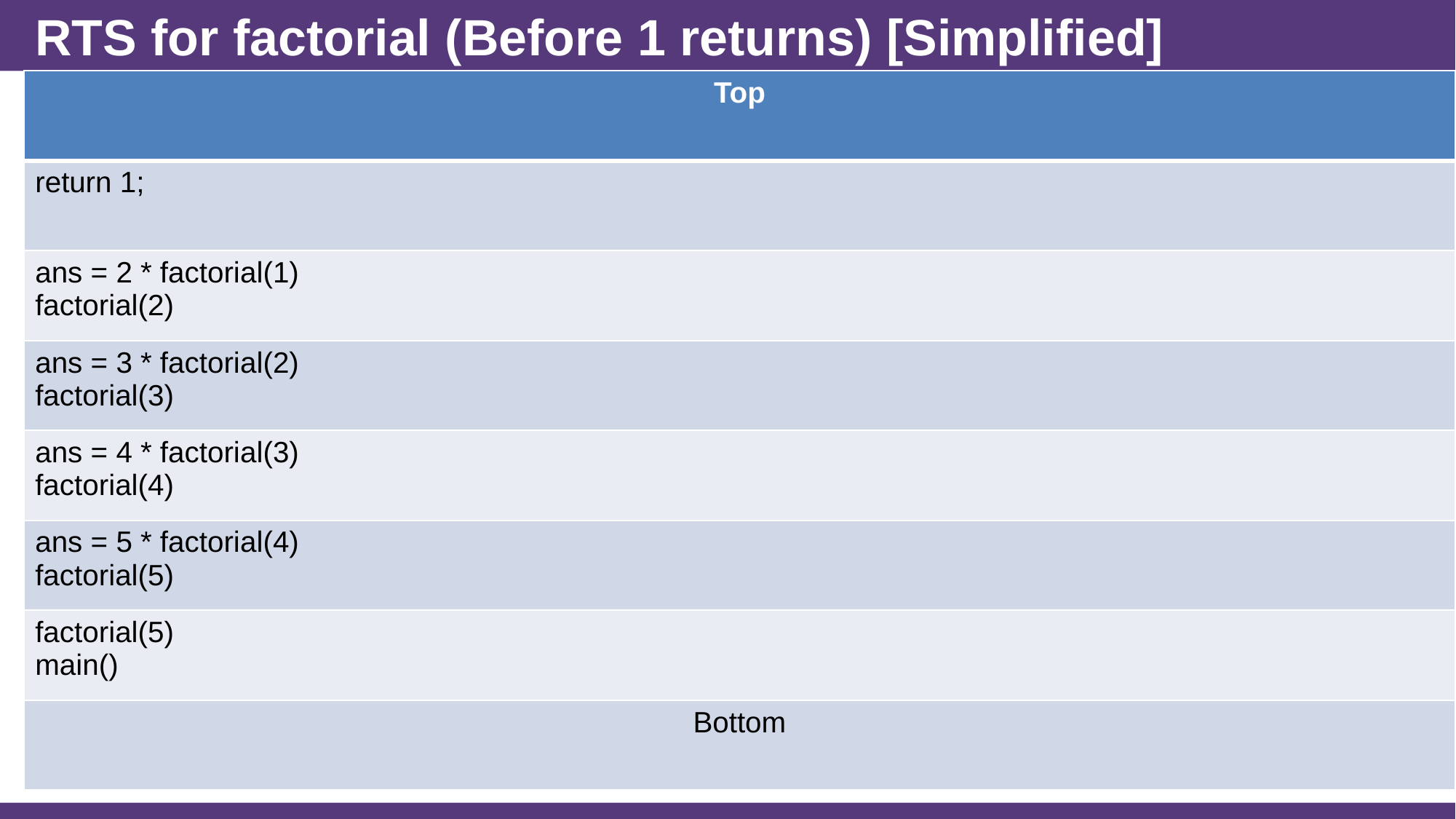

# RTS for factorial (Before 1 returns) [Simplified]
| Top |
| --- |
| return 1; |
| ans = 2 \* factorial(1) factorial(2) |
| ans = 3 \* factorial(2) factorial(3) |
| ans = 4 \* factorial(3) factorial(4) |
| ans = 5 \* factorial(4) factorial(5) |
| factorial(5) main() |
| Bottom |